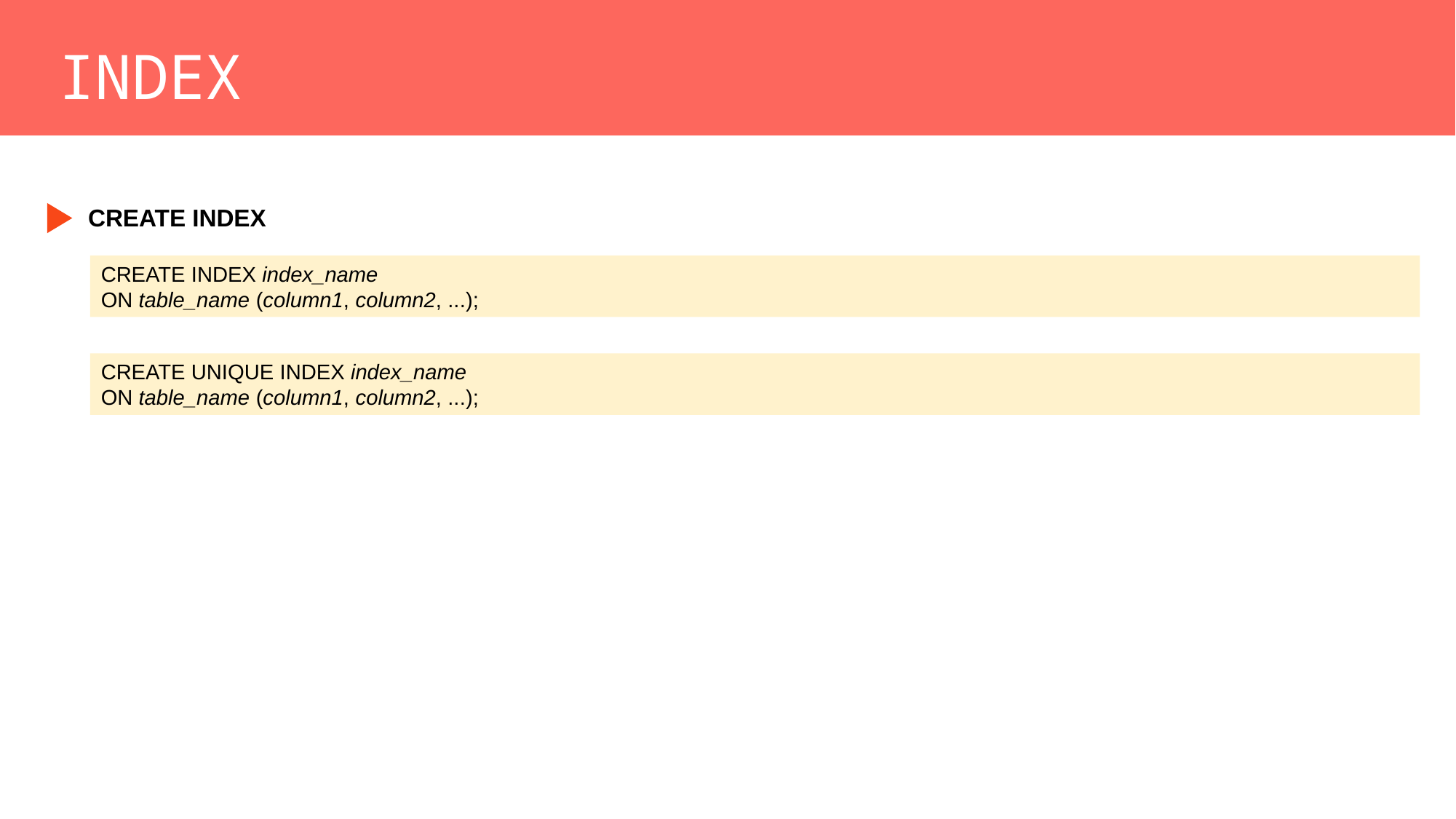

INDEX
CREATE INDEX

CREATE INDEX index_name
ON table_name (column1, column2, ...);
CREATE UNIQUE INDEX index_name
ON table_name (column1, column2, ...);